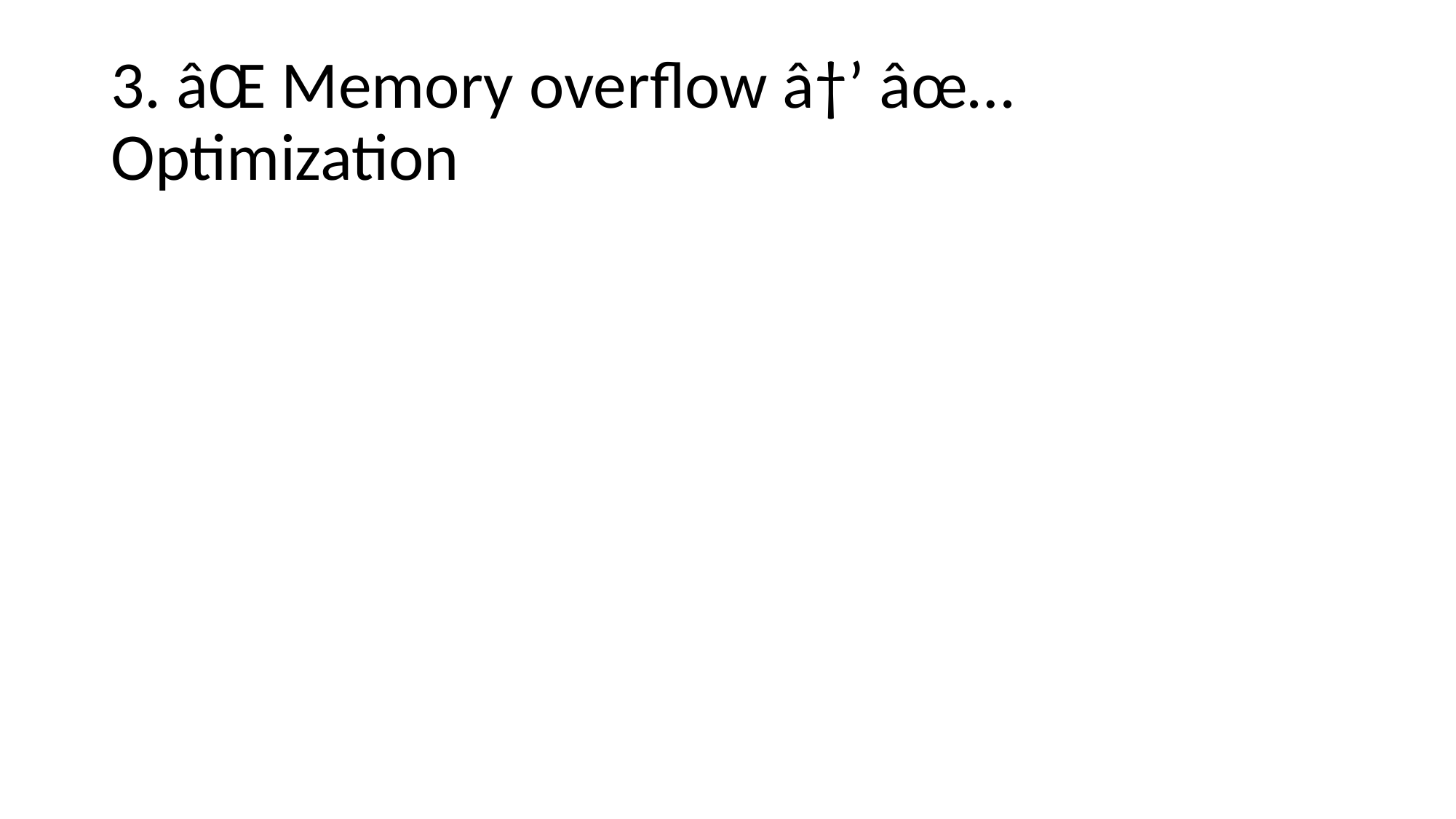

# 3. âŒ Memory overflow â†’ âœ… Optimization